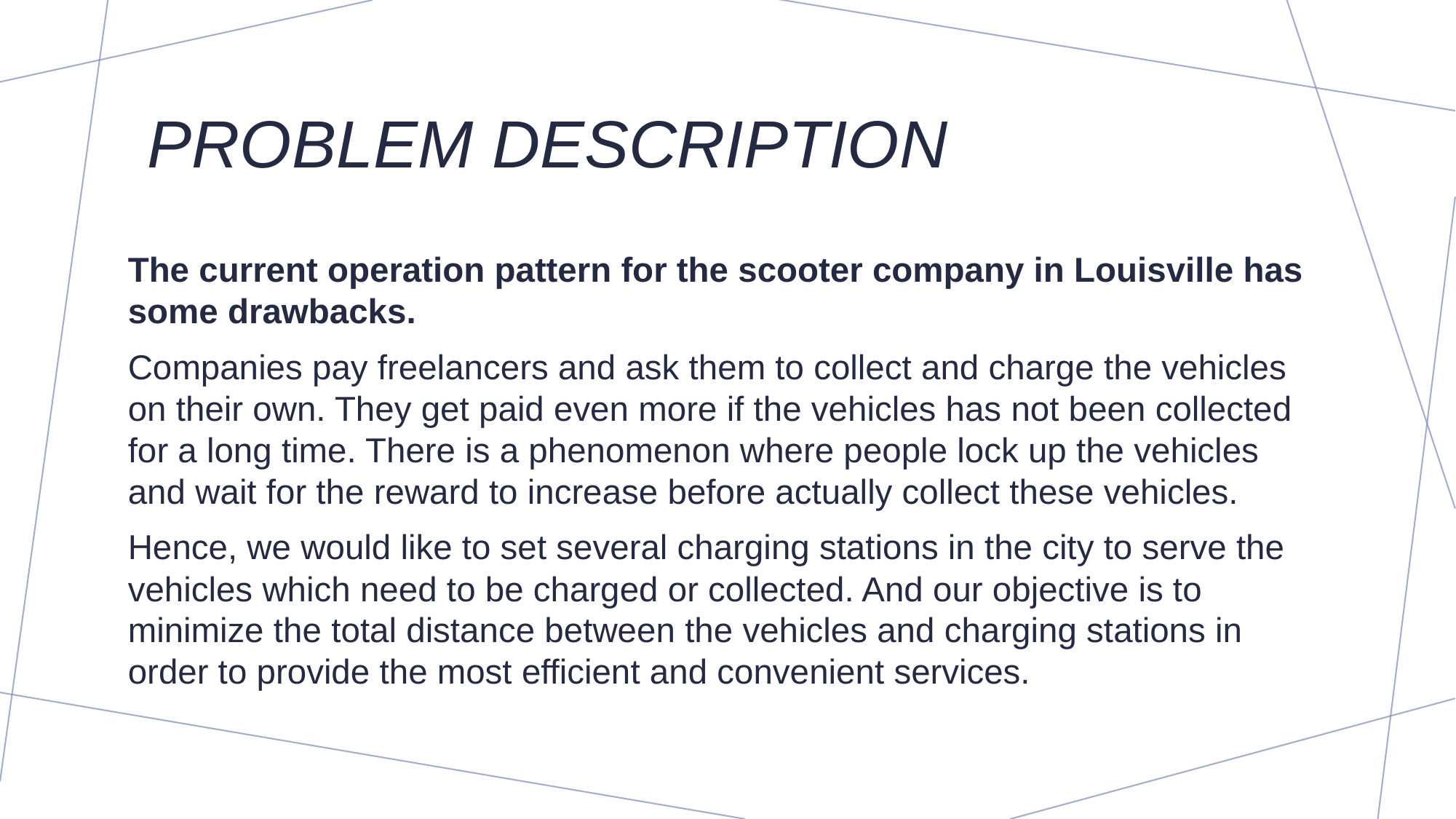

# Problem Description
The current operation pattern for the scooter company in Louisville has some drawbacks.
Companies pay freelancers and ask them to collect and charge the vehicles on their own. They get paid even more if the vehicles has not been collected for a long time. There is a phenomenon where people lock up the vehicles and wait for the reward to increase before actually collect these vehicles.
Hence, we would like to set several charging stations in the city to serve the vehicles which need to be charged or collected. And our objective is to minimize the total distance between the vehicles and charging stations in order to provide the most efficient and convenient services.